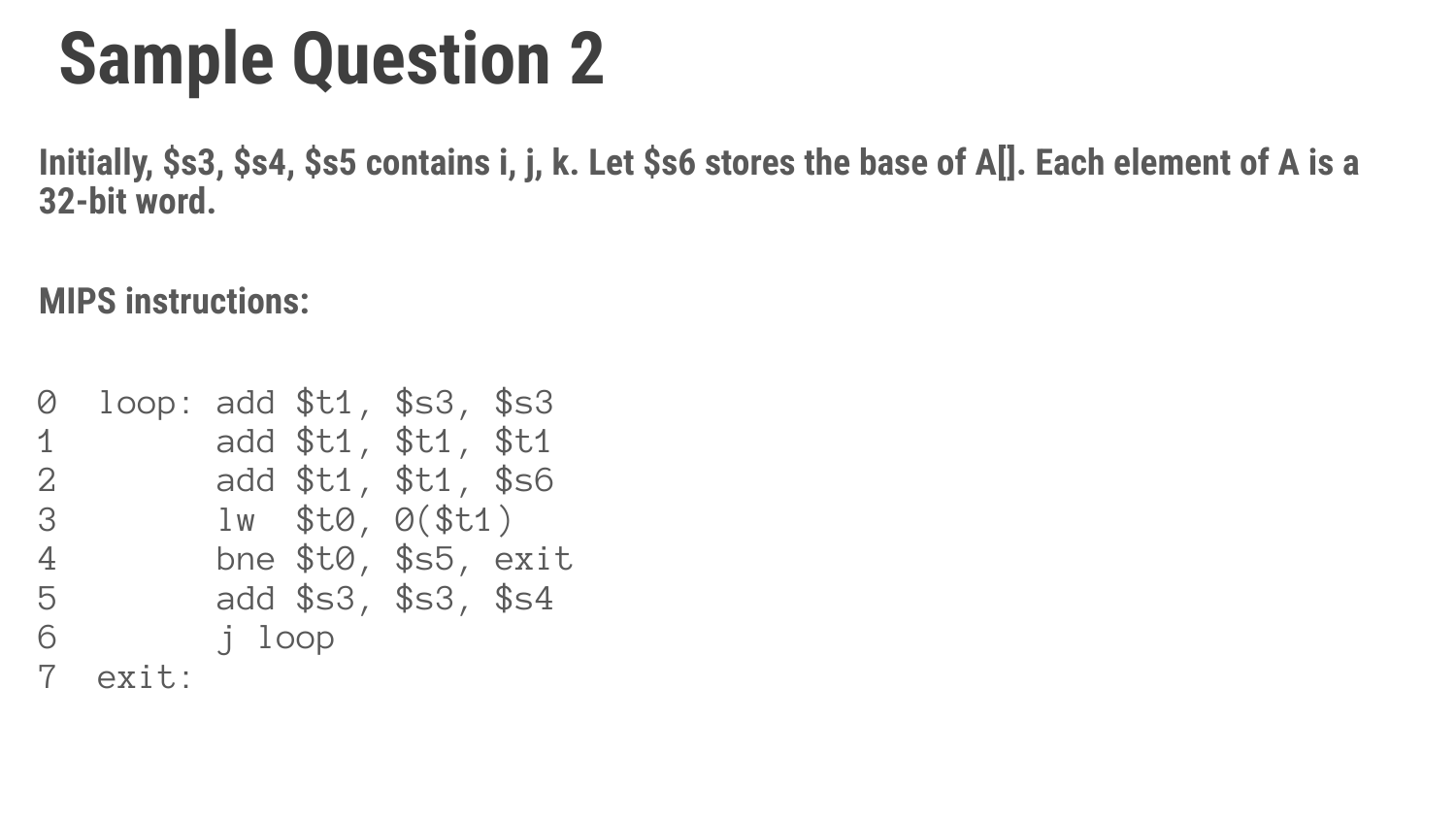

# Sample Question 2
Initially, $s3, $s4, $s5 contains i, j, k. Let $s6 stores the base of A[]. Each element of A is a 32-bit word.

MIPS instructions:

0  loop: add $t1, $s3, $s3
1        add $t1, $t1, $t1
2        add $t1, $t1, $s6
3        lw  $t0, 0($t1)
4        bne $t0, $s5, exit
5        add $s3, $s3, $s4
6        j loop
7  exit: